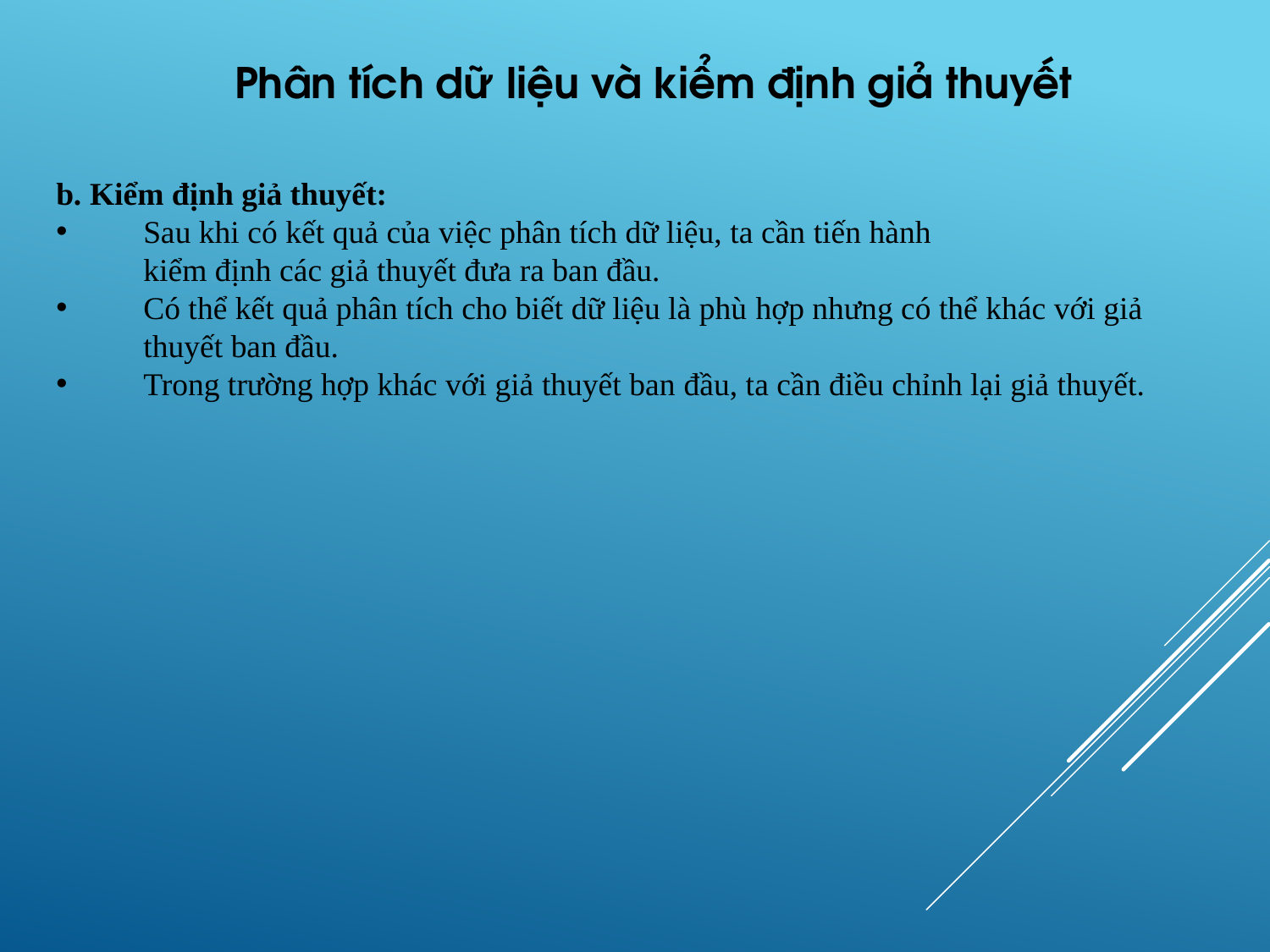

Phân tích dữ liệu và kiểm định giả thuyết
b. Kiểm định giả thuyết:
Sau khi có kết quả của việc phân tích dữ liệu, ta cần tiến hành
kiểm định các giả thuyết đưa ra ban đầu.
Có thể kết quả phân tích cho biết dữ liệu là phù hợp nhưng có thể khác với giả thuyết ban đầu.
Trong trường hợp khác với giả thuyết ban đầu, ta cần điều chỉnh lại giả thuyết.